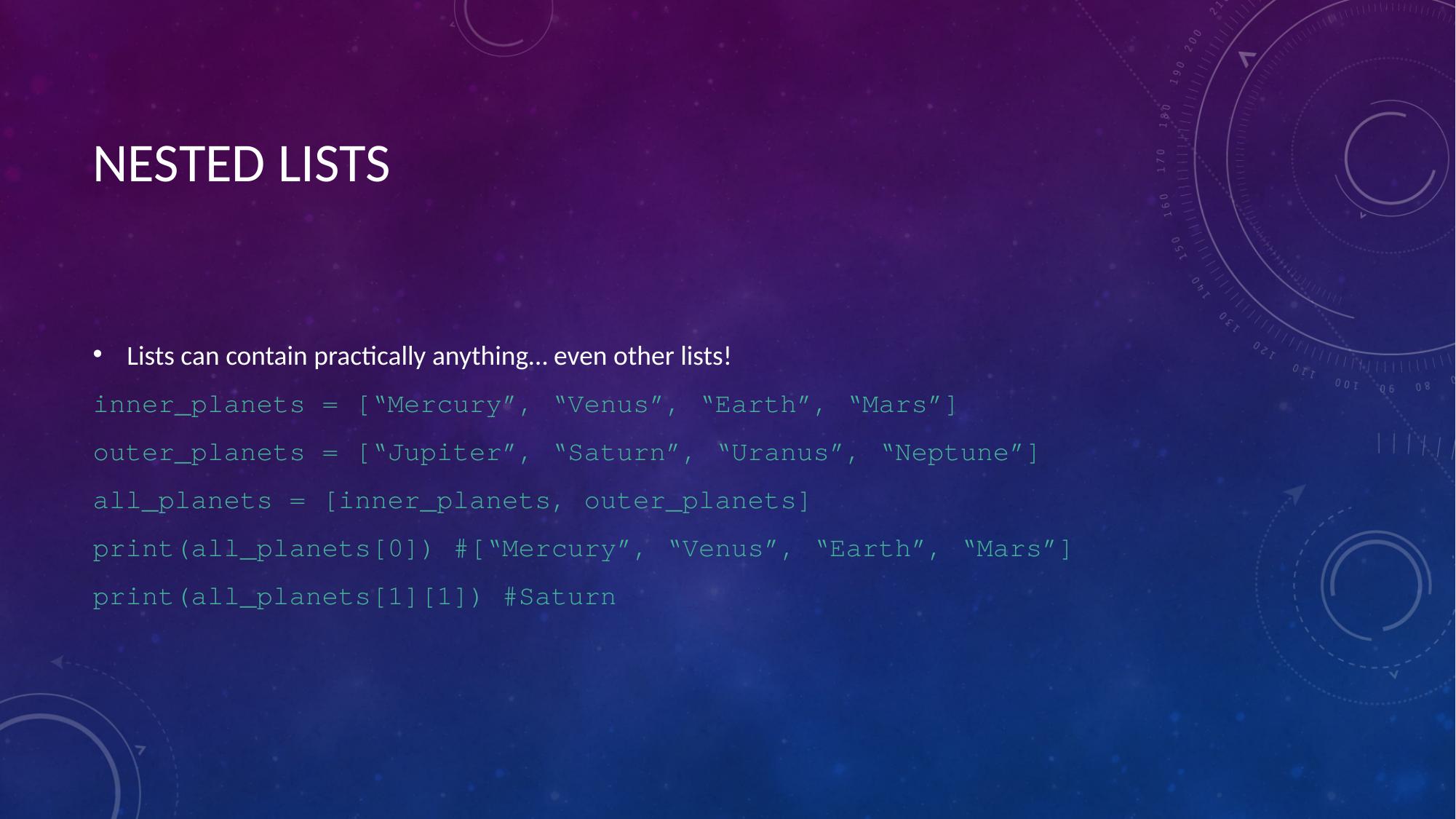

# Nested Lists
Lists can contain practically anything… even other lists!
inner_planets = [“Mercury”, “Venus”, “Earth”, “Mars”]
outer_planets = [“Jupiter”, “Saturn”, “Uranus”, “Neptune”]
all_planets = [inner_planets, outer_planets]
print(all_planets[0]) #[“Mercury”, “Venus”, “Earth”, “Mars”]
print(all_planets[1][1]) #Saturn